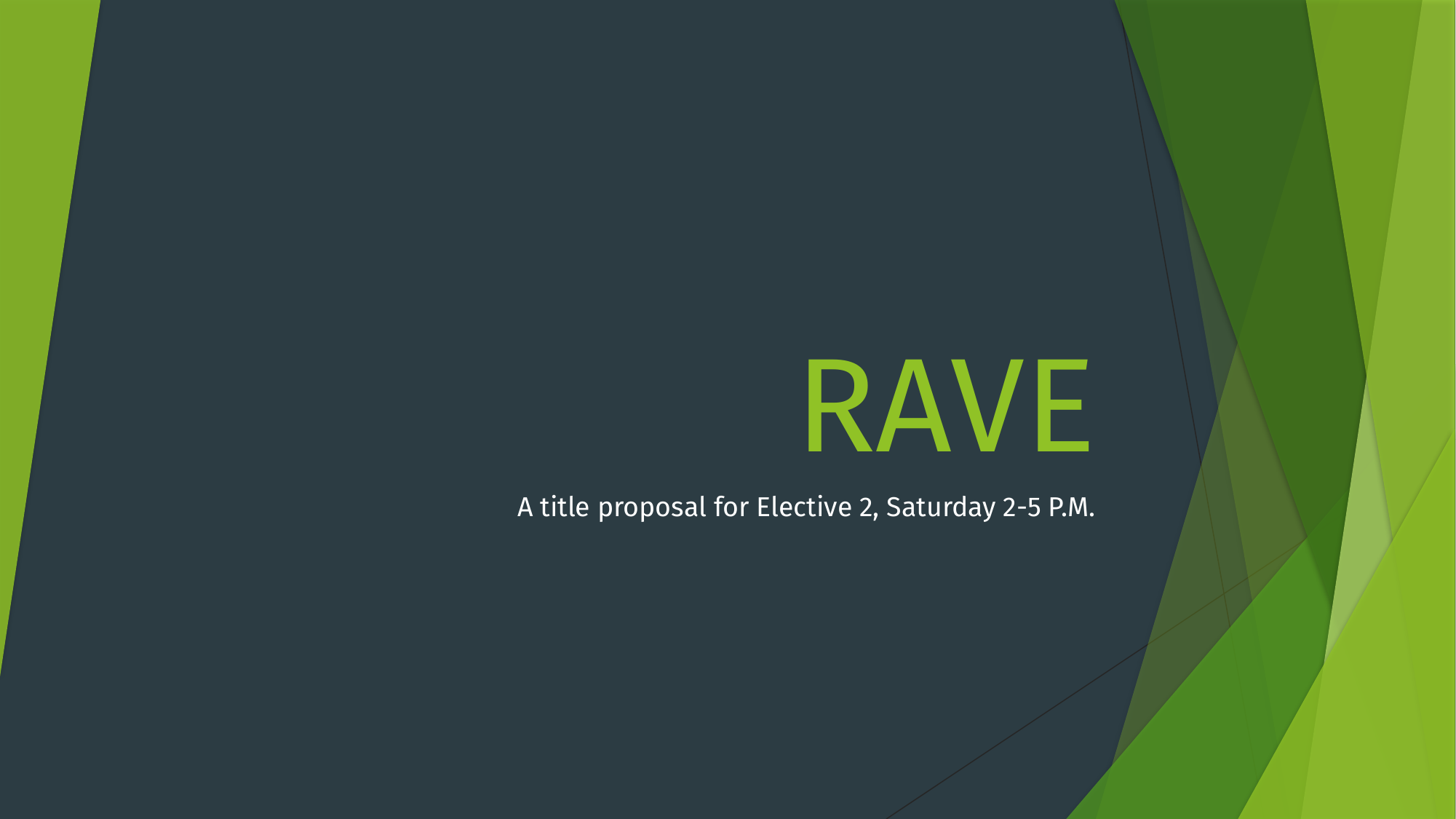

# RAVE
A title proposal for Elective 2, Saturday 2-5 P.M.